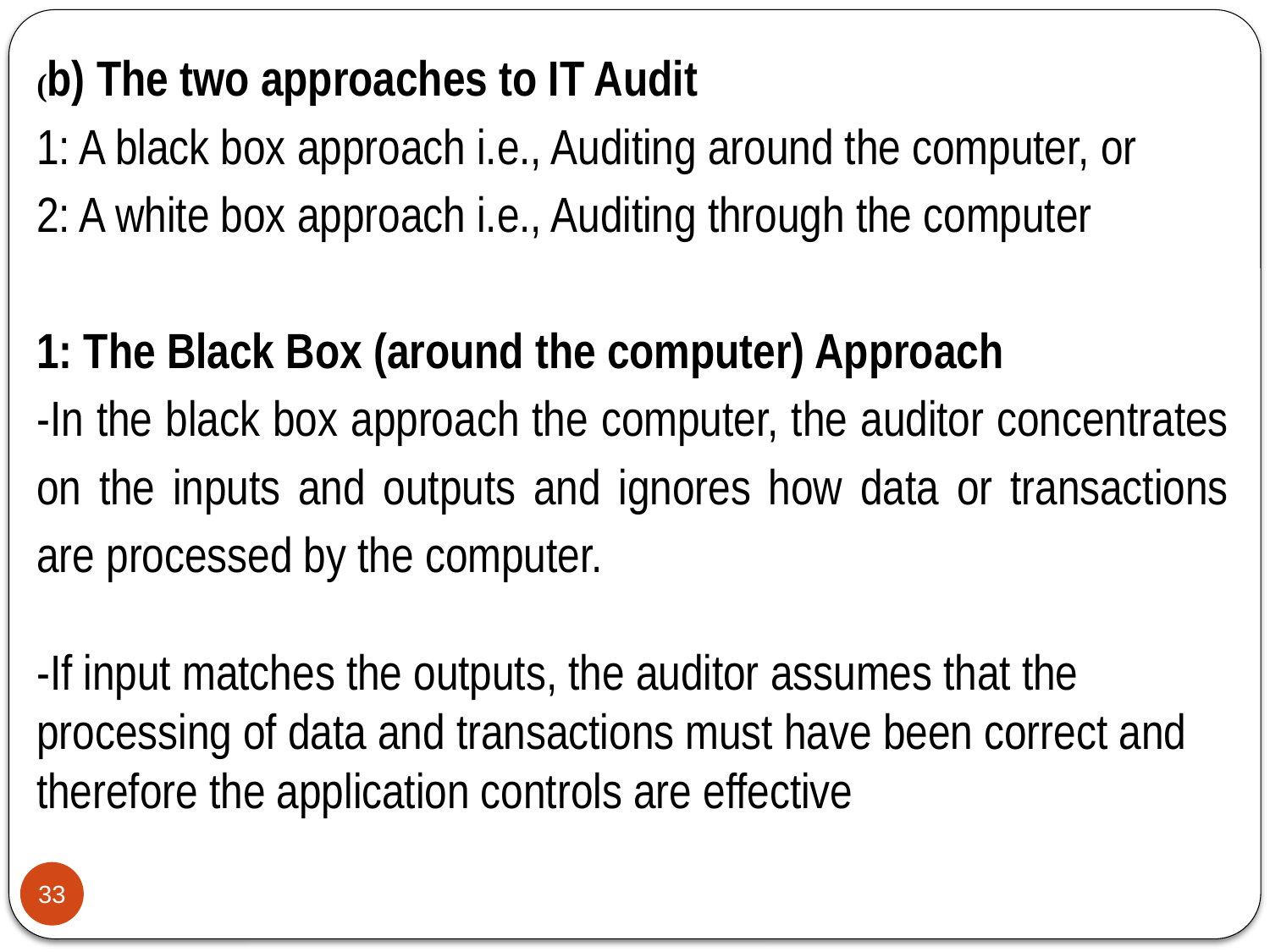

(b) The two approaches to IT Audit
1: A black box approach i.e., Auditing around the computer, or
2: A white box approach i.e., Auditing through the computer

1: The Black Box (around the computer) Approach
-In the black box approach the computer, the auditor concentrates on the inputs and outputs and ignores how data or transactions are processed by the computer.

-If input matches the outputs, the auditor assumes that the processing of data and transactions must have been correct and therefore the application controls are effective
33